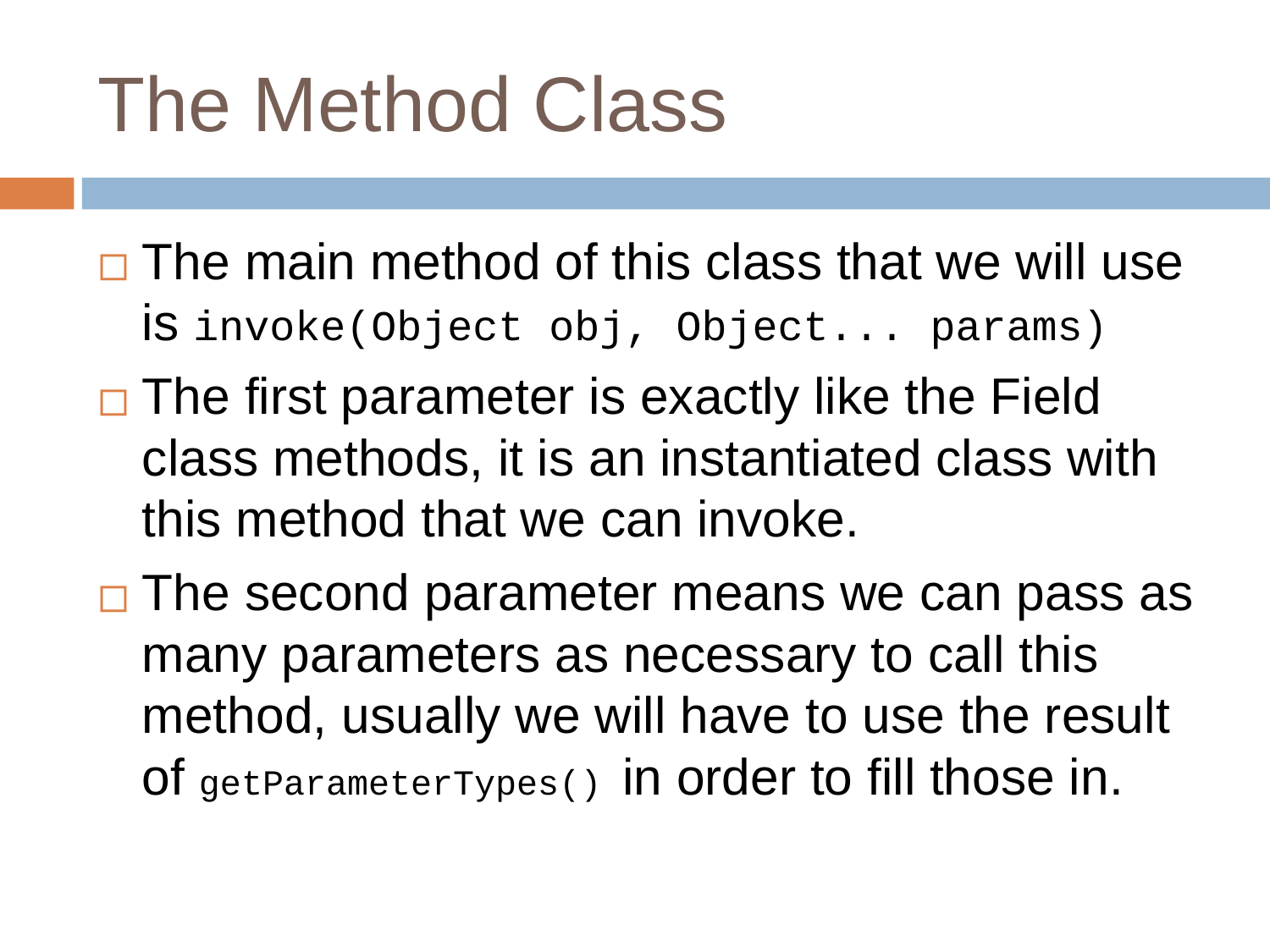

# The Method Class
The main method of this class that we will use is invoke(Object obj, Object... params)
The first parameter is exactly like the Field class methods, it is an instantiated class with this method that we can invoke.
The second parameter means we can pass as many parameters as necessary to call this method, usually we will have to use the result of getParameterTypes() in order to fill those in.